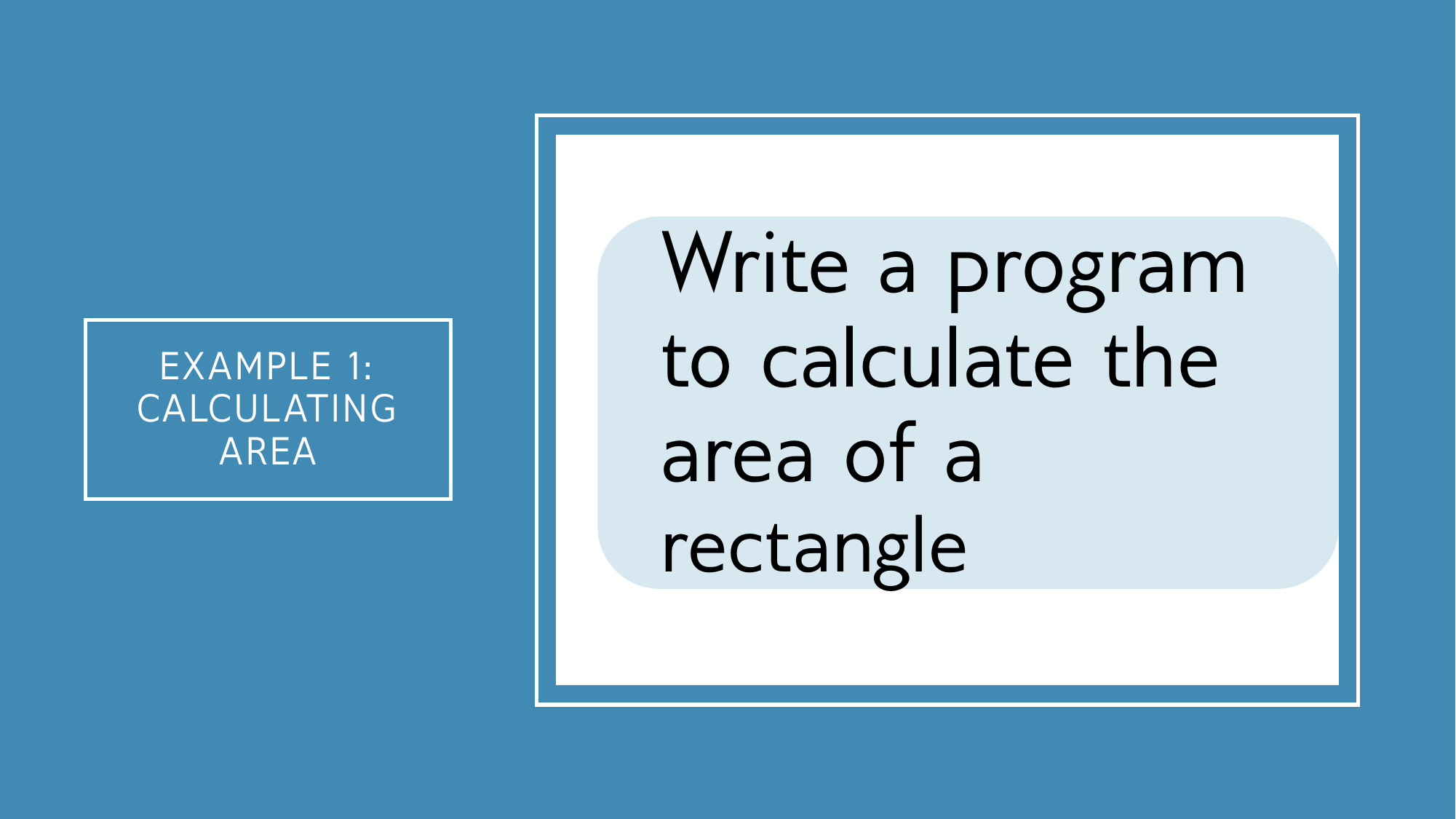

Write a program to calculate the area of a rectangle
# Example 1: Calculating Area